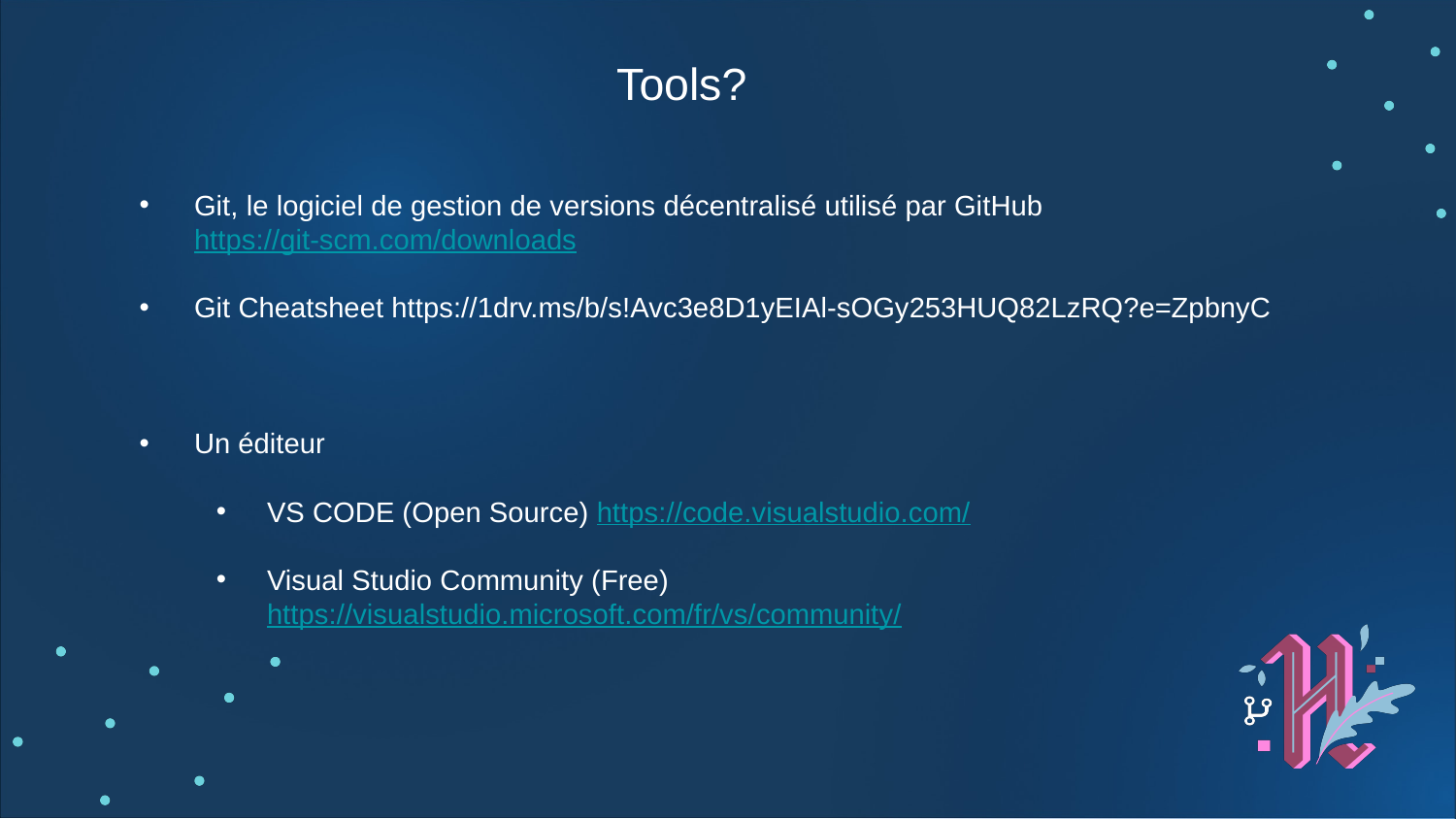

Tools?
Git, le logiciel de gestion de versions décentralisé utilisé par GitHub
https://git-scm.com/downloads

Git Cheatsheet https://1drv.ms/b/s!Avc3e8D1yEIAl-sOGy253HUQ82LzRQ?e=ZpbnyC

Un éditeur

VS CODE (Open Source) https://code.visualstudio.com/

Visual Studio Community (Free) https://visualstudio.microsoft.com/fr/vs/community/